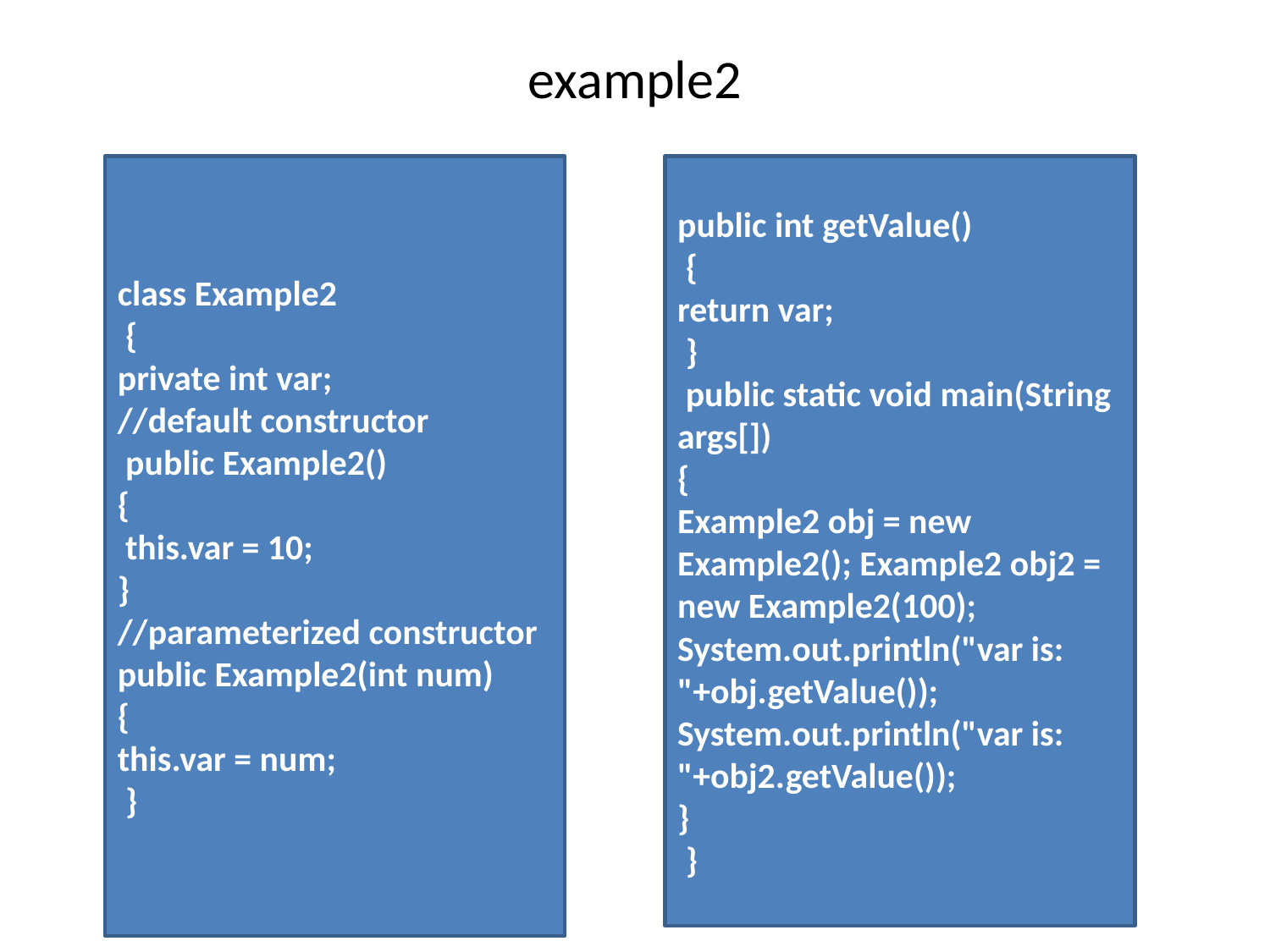

# example2

class Example2
 {
private int var;
//default constructor
 public Example2()
{
 this.var = 10;
}
//parameterized constructor public Example2(int num)
{
this.var = num;
 }
public int getValue()
 {
return var;
 }
 public static void main(String args[])
{
Example2 obj = new Example2(); Example2 obj2 = new Example2(100); System.out.println("var is: "+obj.getValue()); System.out.println("var is: "+obj2.getValue());
}
 }